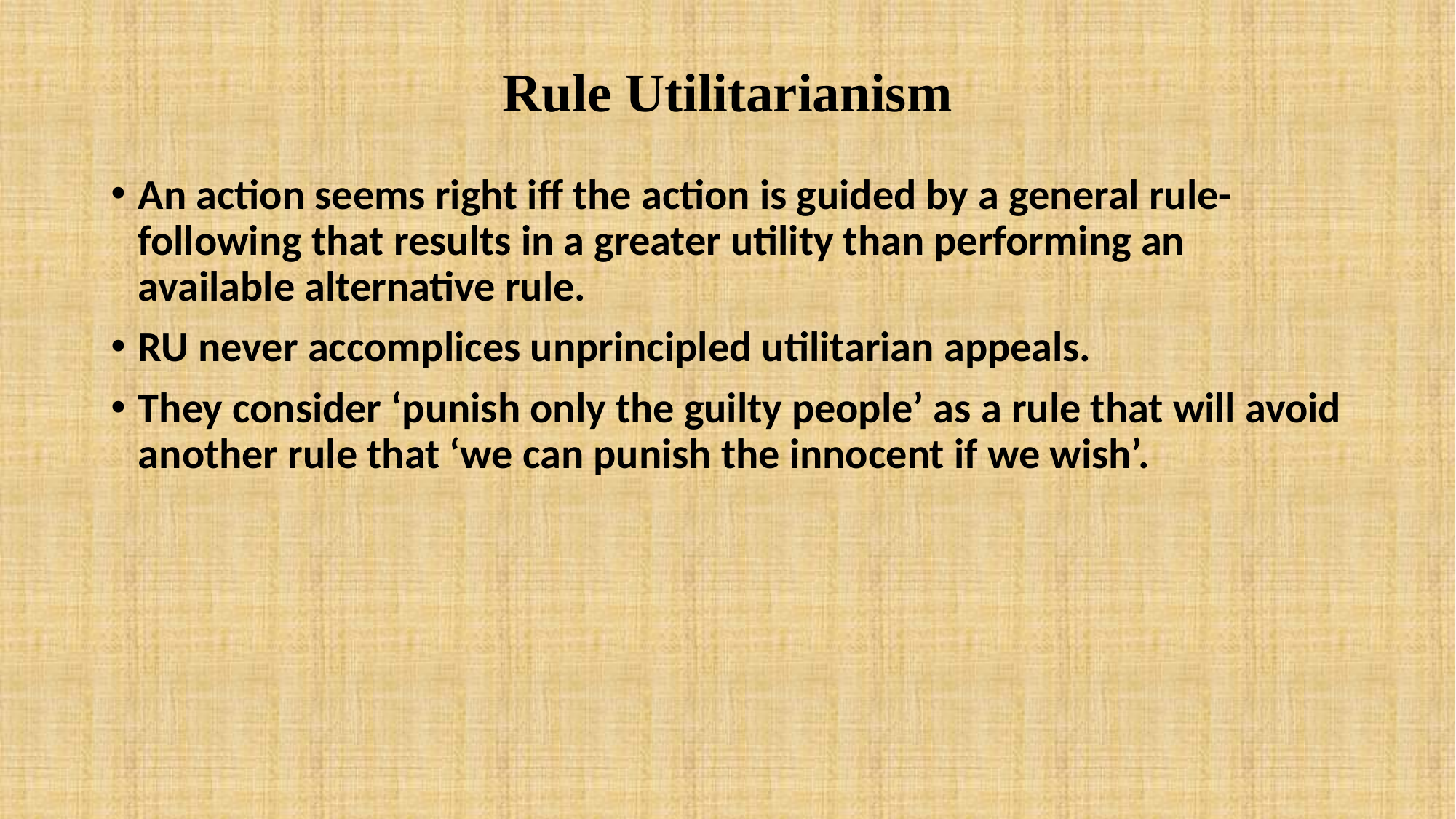

# Rule Utilitarianism
An action seems right iff the action is guided by a general rule-following that results in a greater utility than performing an available alternative rule.
RU never accomplices unprincipled utilitarian appeals.
They consider ‘punish only the guilty people’ as a rule that will avoid another rule that ‘we can punish the innocent if we wish’.